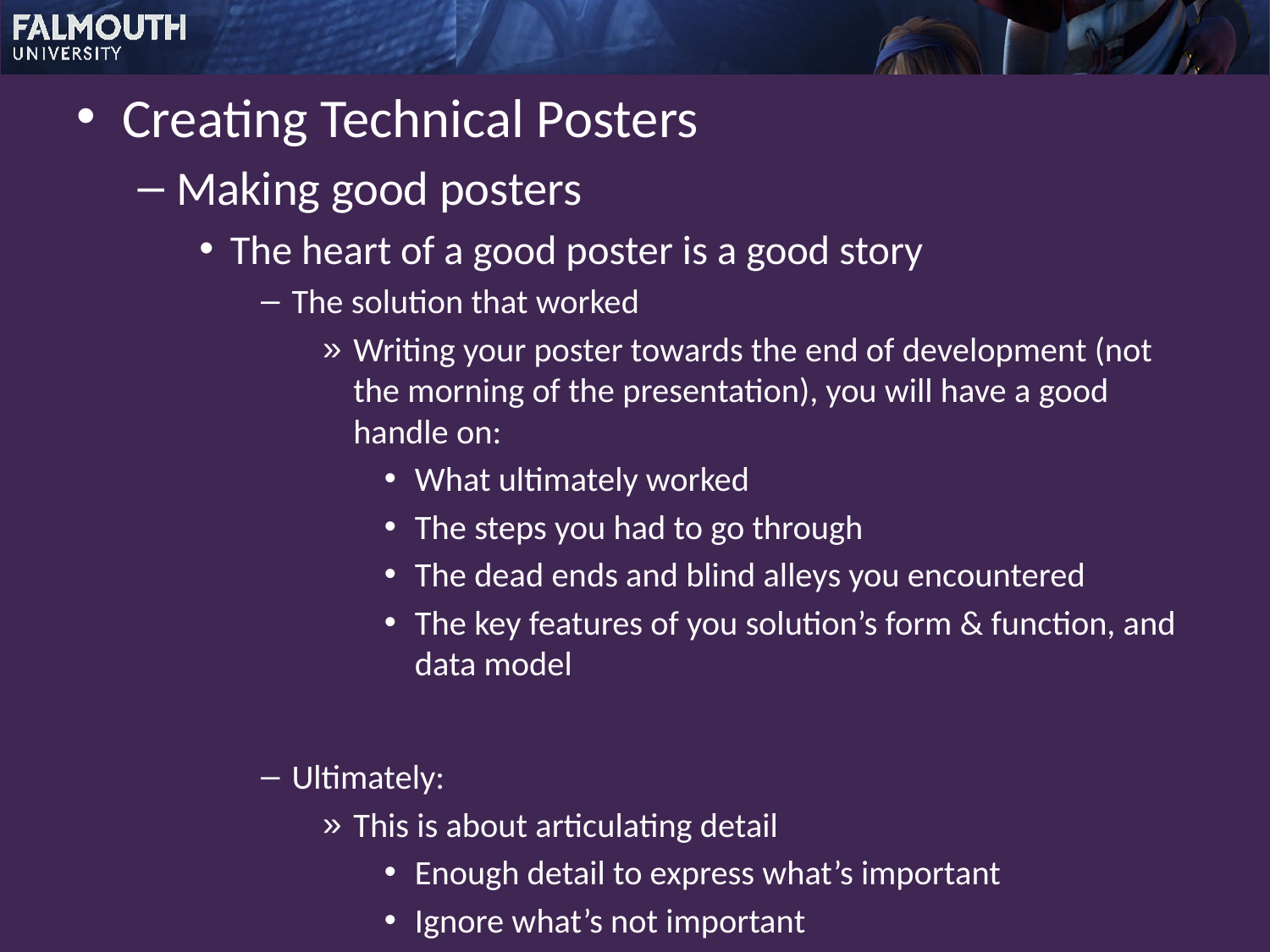

Creating Technical Posters
Making good posters
The heart of a good poster is a good story
The solution that worked
Writing your poster towards the end of development (not the morning of the presentation), you will have a good handle on:
What ultimately worked
The steps you had to go through
The dead ends and blind alleys you encountered
The key features of you solution’s form & function, and data model

Ultimately:
This is about articulating detail
Enough detail to express what’s important
Ignore what’s not important